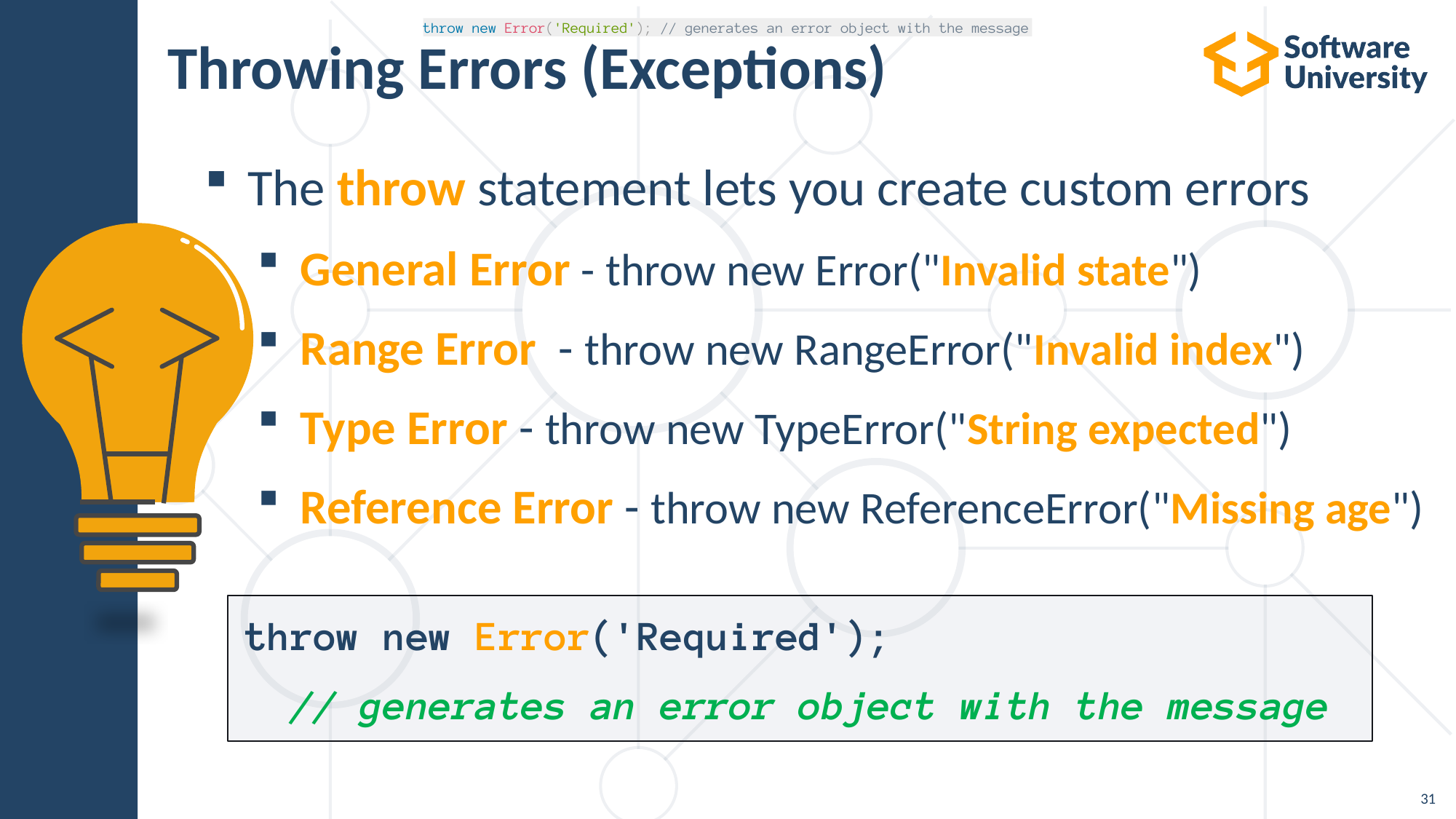

throw new Error('Required'); // generates an error object with the message
# Throwing Errors (Exceptions)
The throw statement lets you create custom errors
General Error - throw new Error("Invalid state")
Range Error  - throw new RangeError("Invalid index")
Type Error - throw new TypeError("String expected")
Reference Error - throw new ReferenceError("Missing age")

throw new Error('Required');
  // generates an error object with the message
31